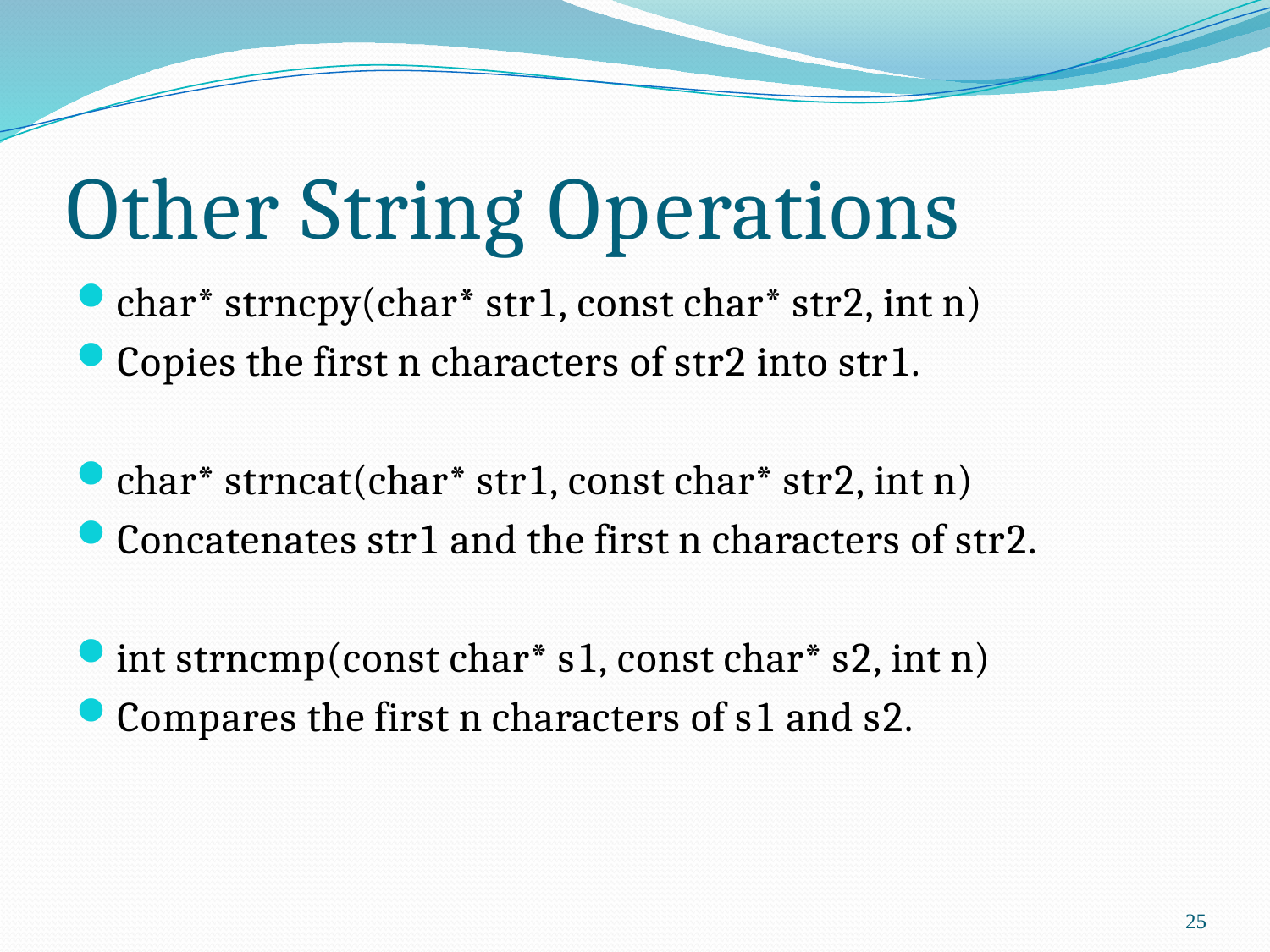

# Other String Operations
char* strncpy(char* str1, const char* str2, int n)
Copies the first n characters of str2 into str1.

char* strncat(char* str1, const char* str2, int n)
Concatenates str1 and the first n characters of str2.

int strncmp(const char* s1, const char* s2, int n)
Compares the first n characters of s1 and s2.
25